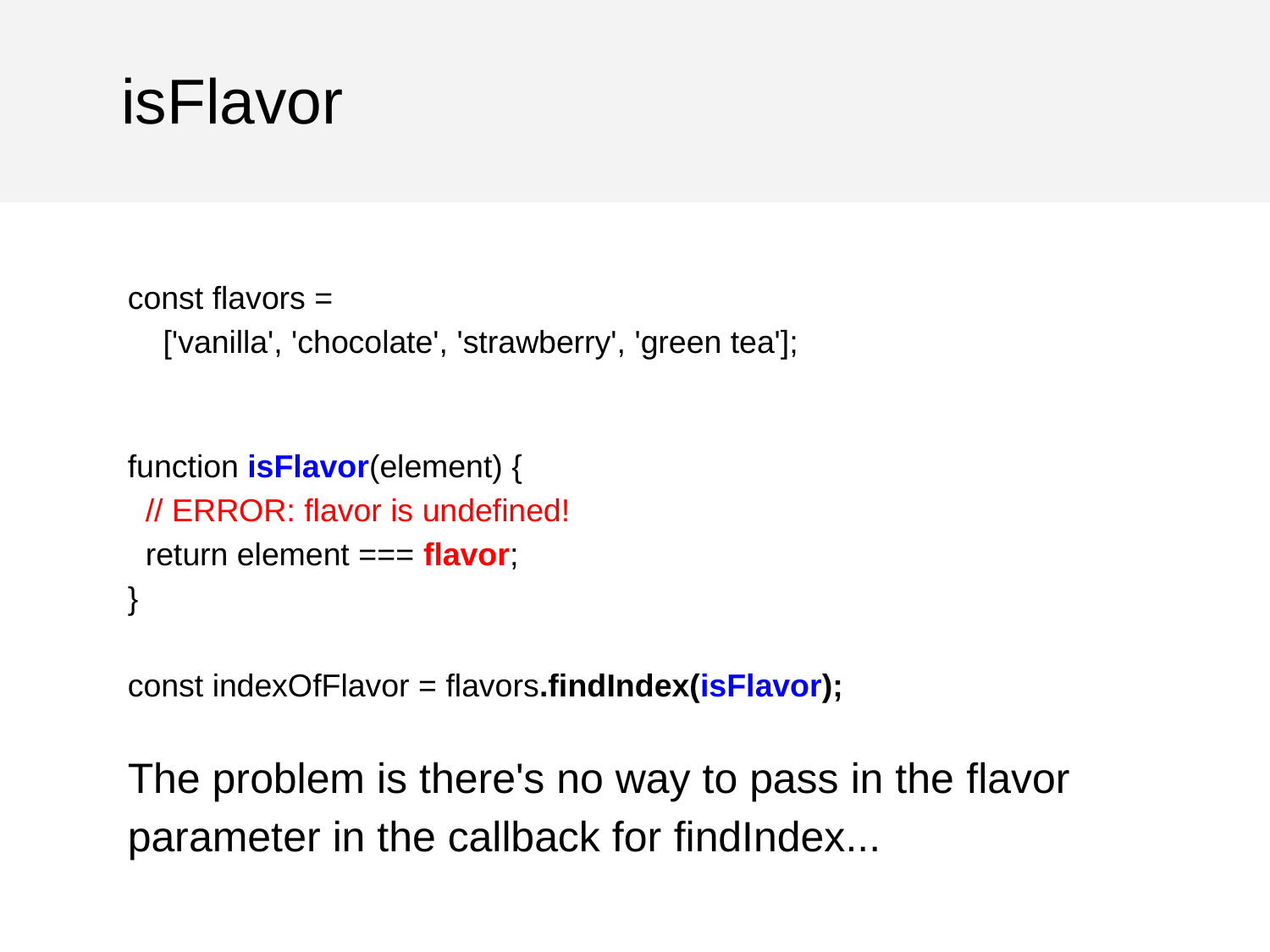

isFlavor
const flavors =
    ['vanilla', 'chocolate', 'strawberry', 'green tea'];
function isFlavor(element) {
  // ERROR: flavor is undefined!
  return element === flavor;
}

const indexOfFlavor = flavors.findIndex(isFlavor);

The problem is there's no way to pass in the flavor parameter in the callback for findIndex...